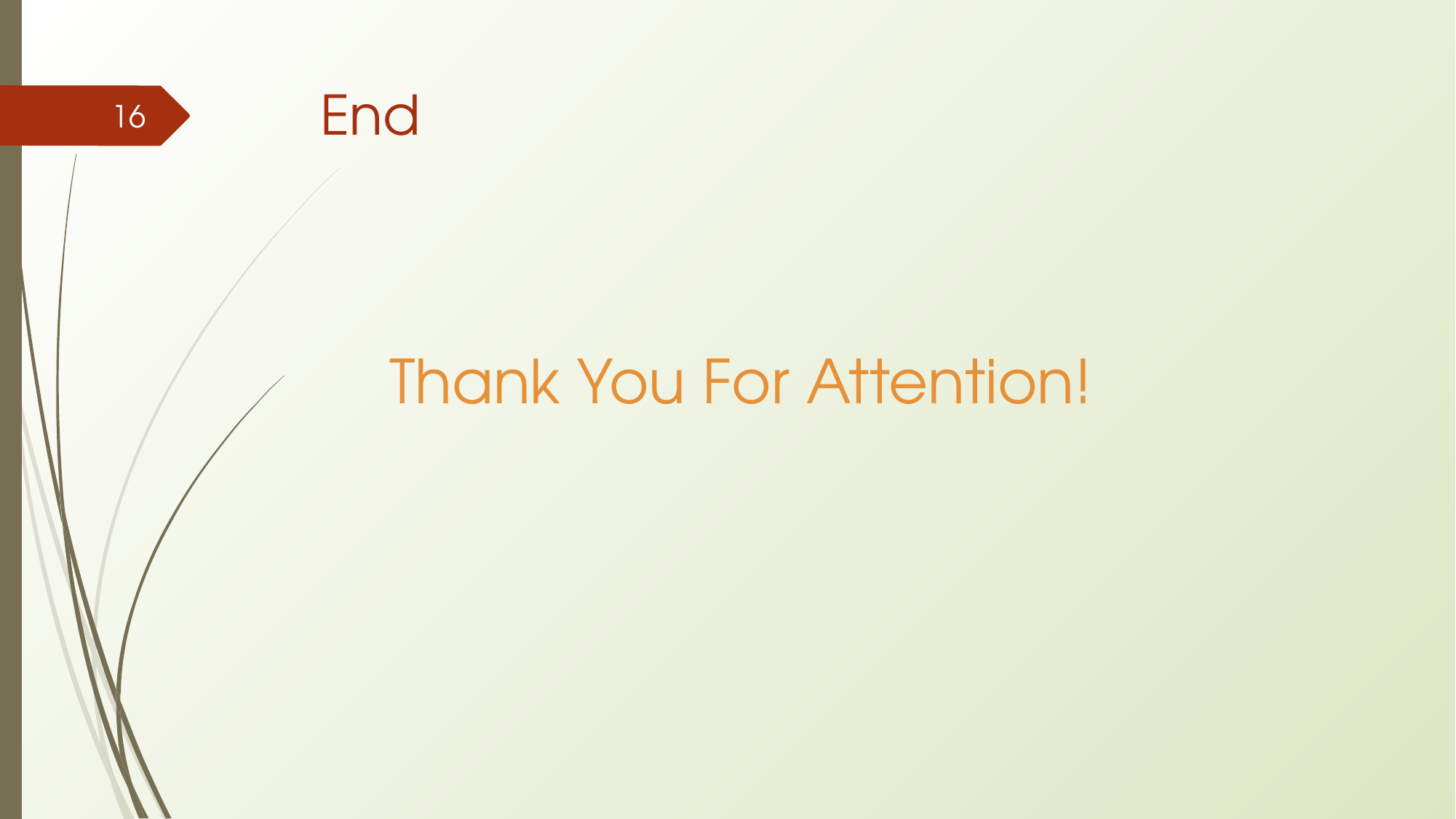

# End
16
Thank You For Attention!